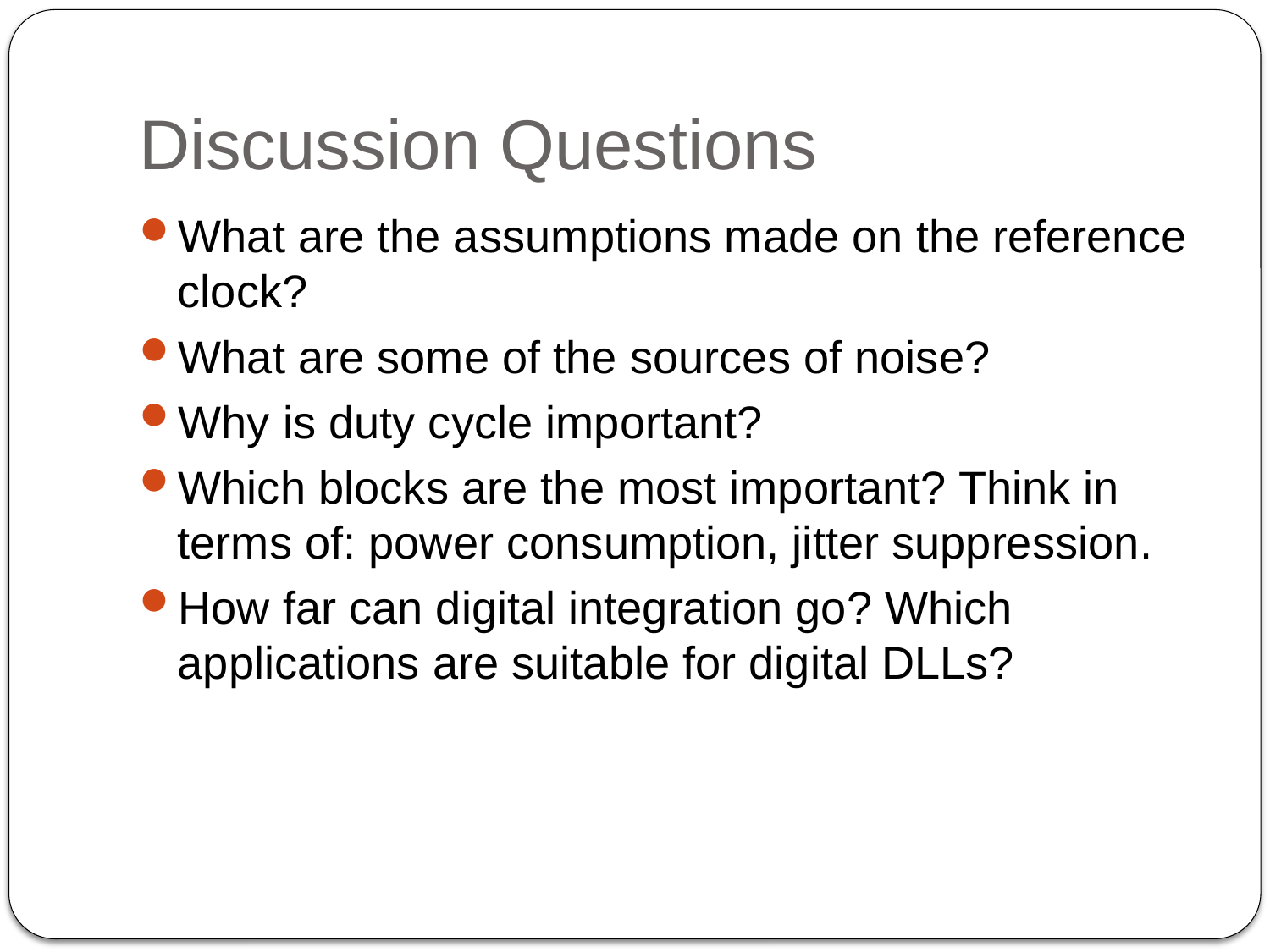

# Discussion Questions
What are the assumptions made on the reference clock?
What are some of the sources of noise?
Why is duty cycle important?
Which blocks are the most important? Think in terms of: power consumption, jitter suppression.
How far can digital integration go? Which applications are suitable for digital DLLs?